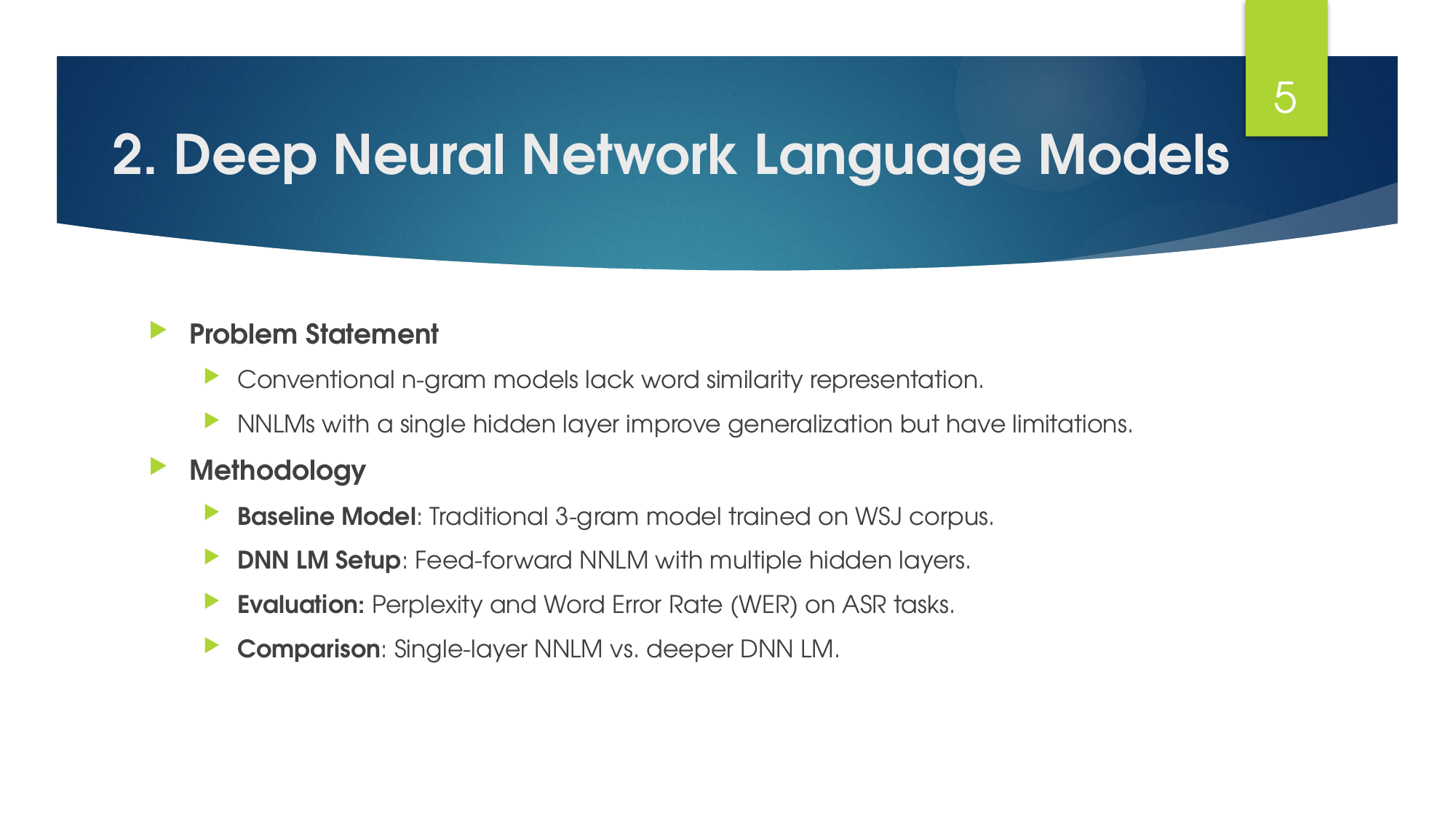

5
# 2. Deep Neural Network Language Models
Problem Statement
Conventional n-gram models lack word similarity representation.
NNLMs with a single hidden layer improve generalization but have limitations.
Methodology
Baseline Model: Traditional 3-gram model trained on WSJ corpus.
DNN LM Setup: Feed-forward NNLM with multiple hidden layers.
Evaluation: Perplexity and Word Error Rate (WER) on ASR tasks.
Comparison: Single-layer NNLM vs. deeper DNN LM.